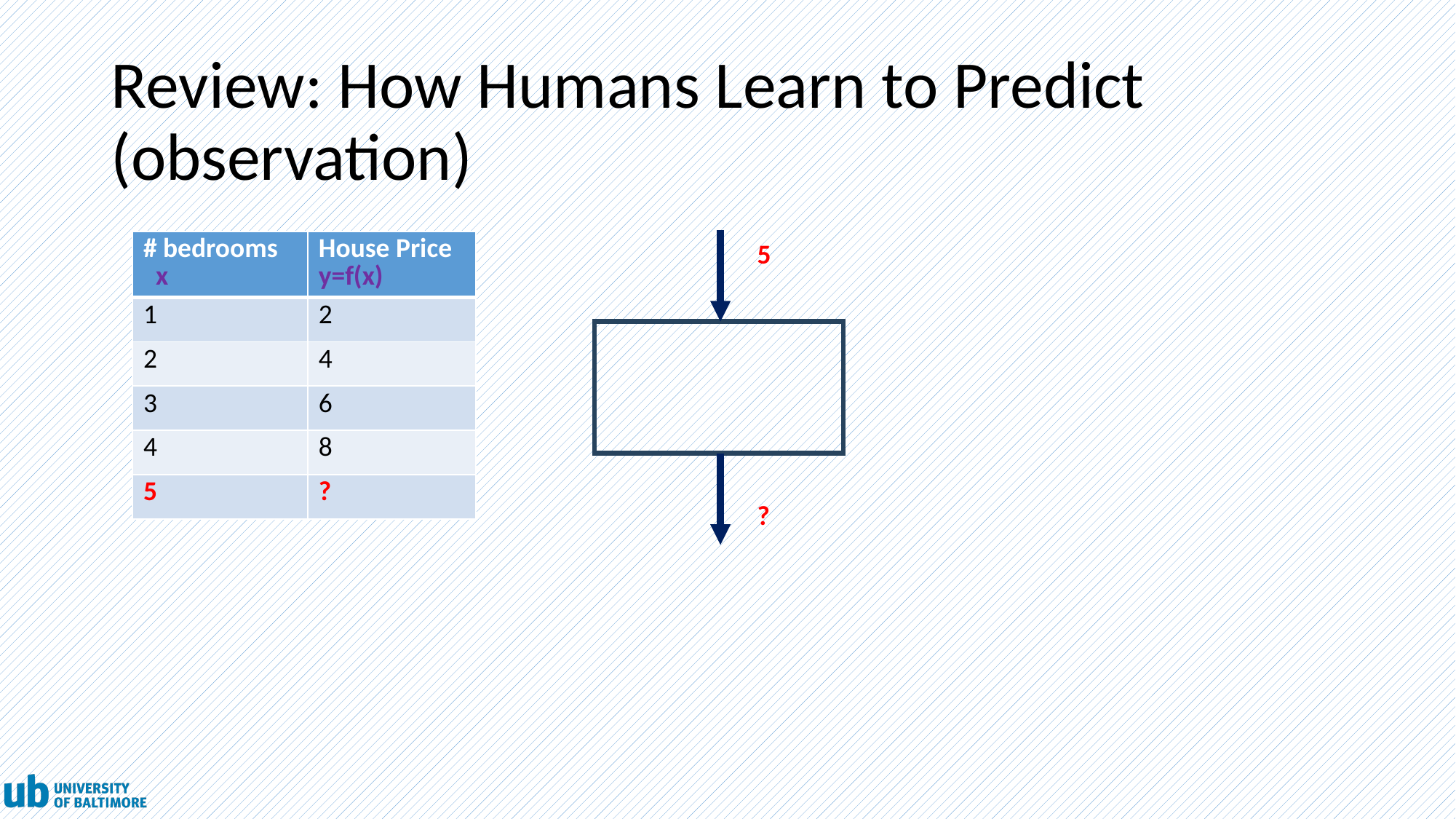

# Review: How Humans Learn to Predict (observation)
| # bedrooms x | House Price y=f(x) |
| --- | --- |
| 1 | 2 |
| 2 | 4 |
| 3 | 6 |
| 4 | 8 |
| 5 | ? |
5

?